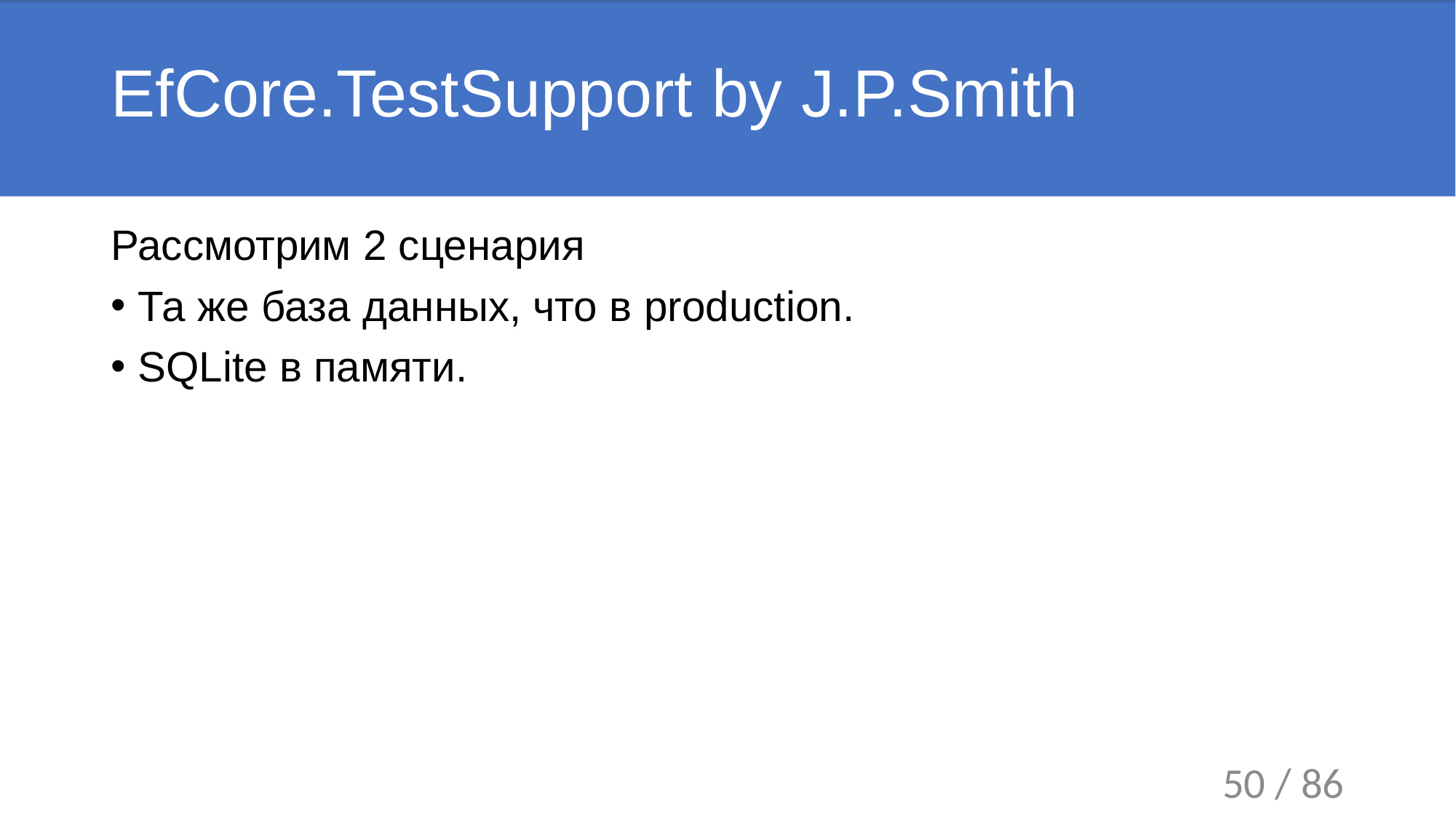

# EfCore.TestSupport by J.P.Smith
Рассмотрим 2 сценария
Та же база данных, что в production.
SQLite в памяти.
50